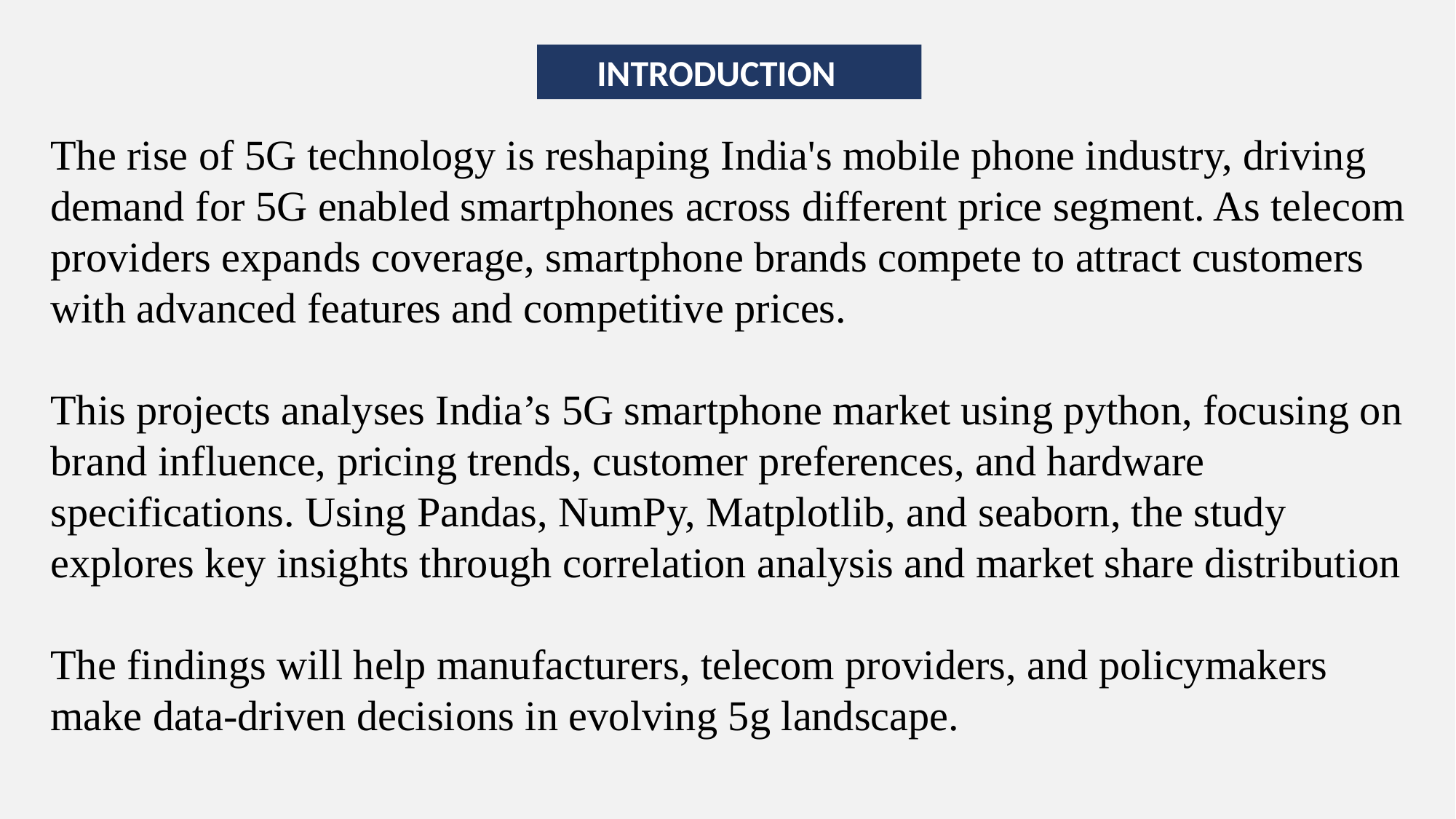

INTRODUCTION
The rise of 5G technology is reshaping India's mobile phone industry, driving demand for 5G enabled smartphones across different price segment. As telecom providers expands coverage, smartphone brands compete to attract customers with advanced features and competitive prices.

This projects analyses India’s 5G smartphone market using python, focusing on brand influence, pricing trends, customer preferences, and hardware specifications. Using Pandas, NumPy, Matplotlib, and seaborn, the study explores key insights through correlation analysis and market share distribution

The findings will help manufacturers, telecom providers, and policymakers make data-driven decisions in evolving 5g landscape.